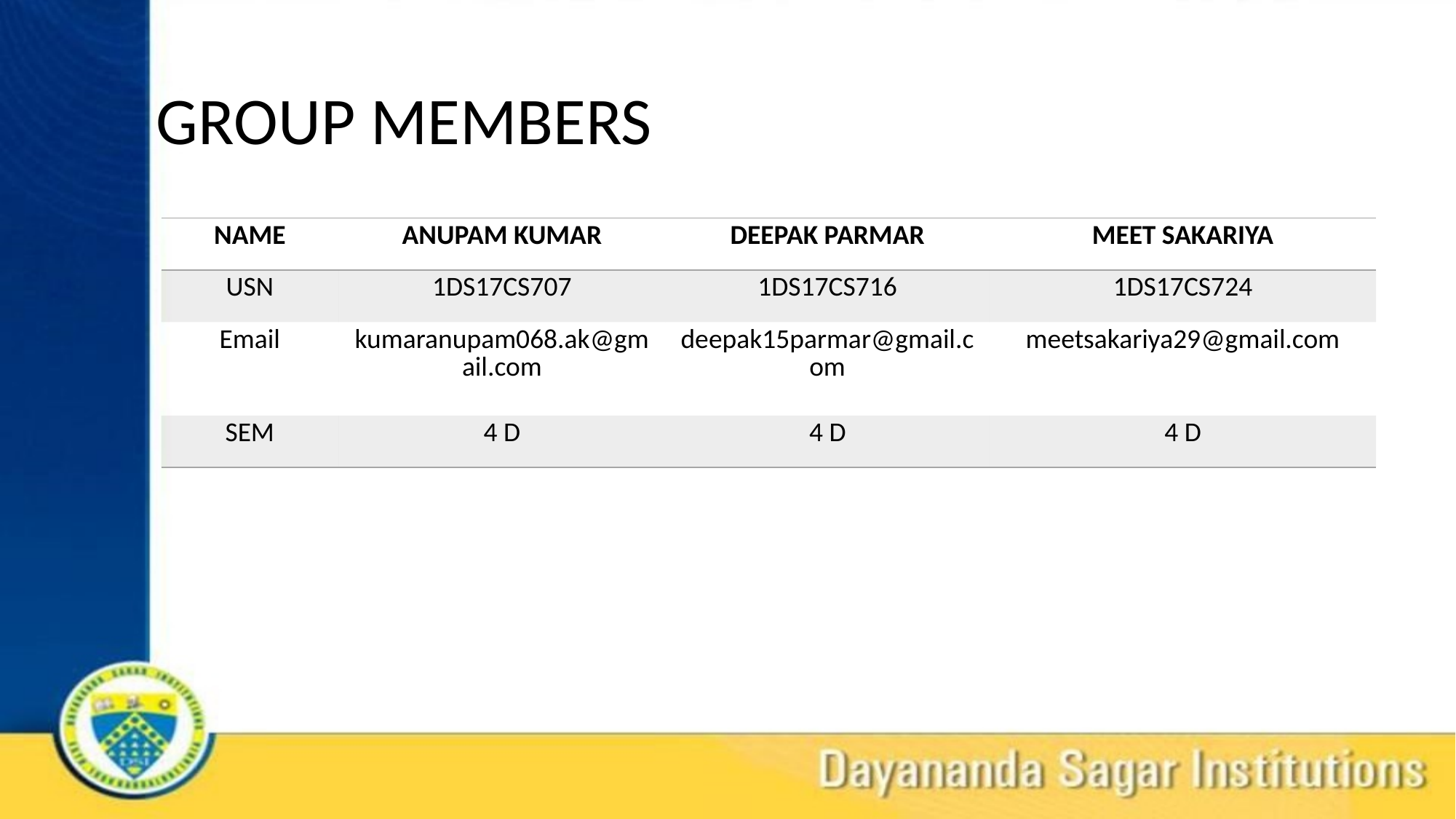

# GROUP MEMBERS
| NAME | ANUPAM KUMAR | DEEPAK PARMAR | MEET SAKARIYA |
| --- | --- | --- | --- |
| USN | 1DS17CS707 | 1DS17CS716 | 1DS17CS724 |
| Email | kumaranupam068.ak@gmail.com | deepak15parmar@gmail.com | meetsakariya29@gmail.com |
| SEM | 4 D | 4 D | 4 D |